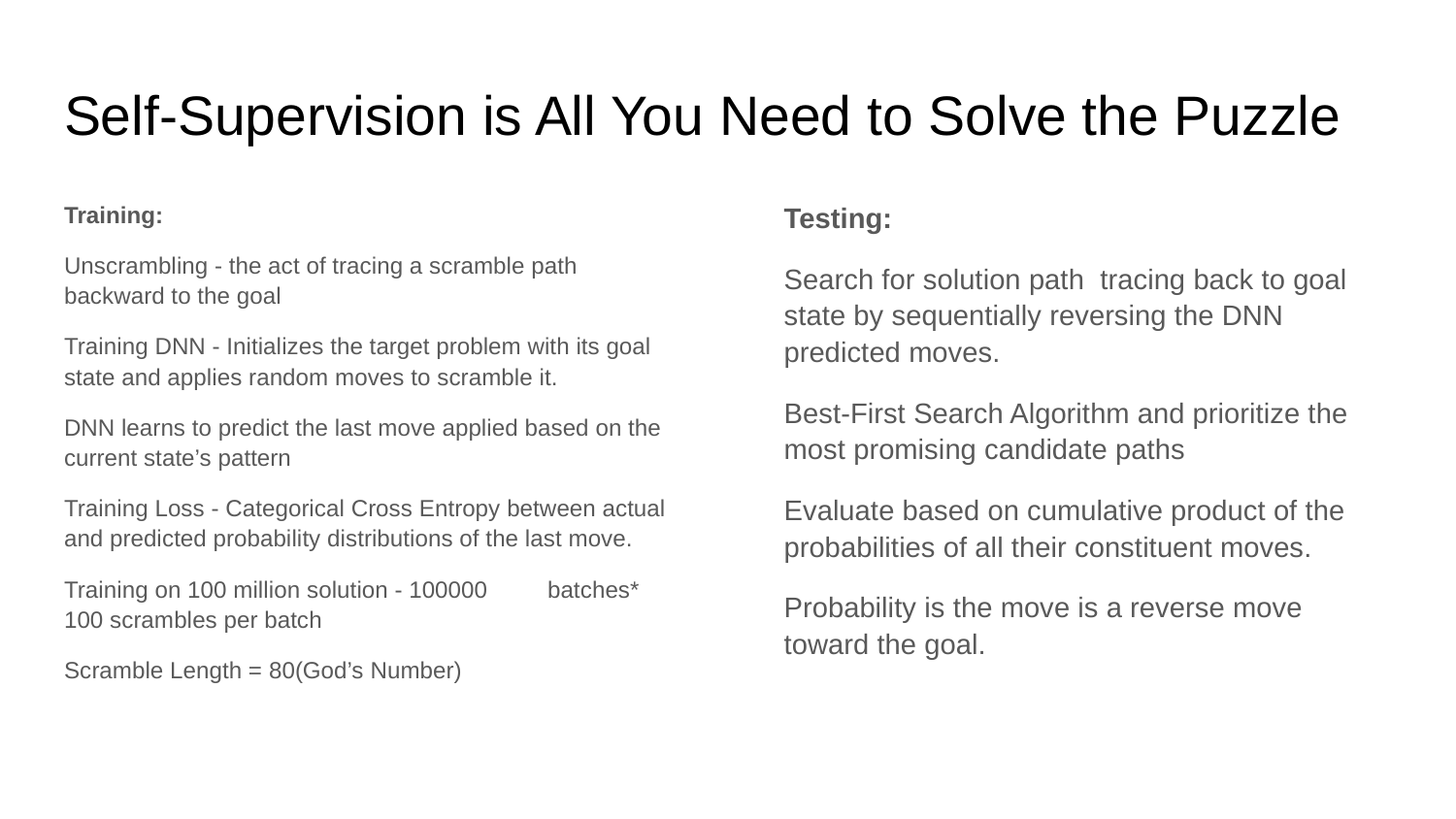

# Self-Supervision is All You Need to Solve the Puzzle
Training:
Unscrambling - the act of tracing a scramble path backward to the goal
Training DNN - Initializes the target problem with its goal state and applies random moves to scramble it.
DNN learns to predict the last move applied based on the current state’s pattern
Training Loss - Categorical Cross Entropy between actual and predicted probability distributions of the last move.
Training on 100 million solution - 100000	batches* 100 scrambles per batch
Scramble Length = 80(God’s Number)
Testing:
Search for solution path  tracing back to goal state by sequentially reversing the DNN predicted moves.
Best-First Search Algorithm and prioritize the most promising candidate paths
Evaluate based on cumulative product of the probabilities of all their constituent moves.
Probability is the move is a reverse move toward the goal.